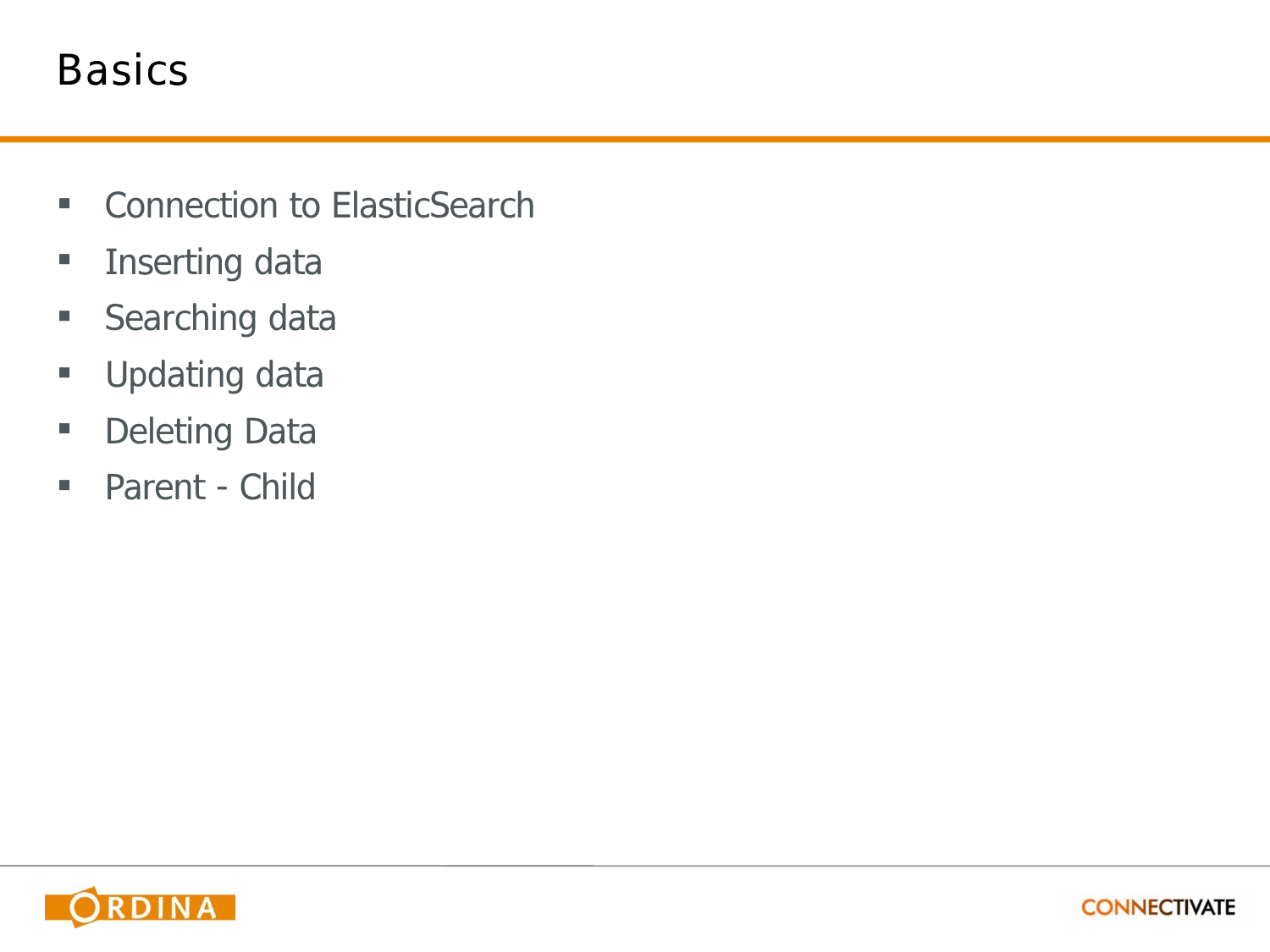

# Basics
Connection to ElasticSearch
Inserting data
Searching data
Updating data
Deleting Data
Parent - Child